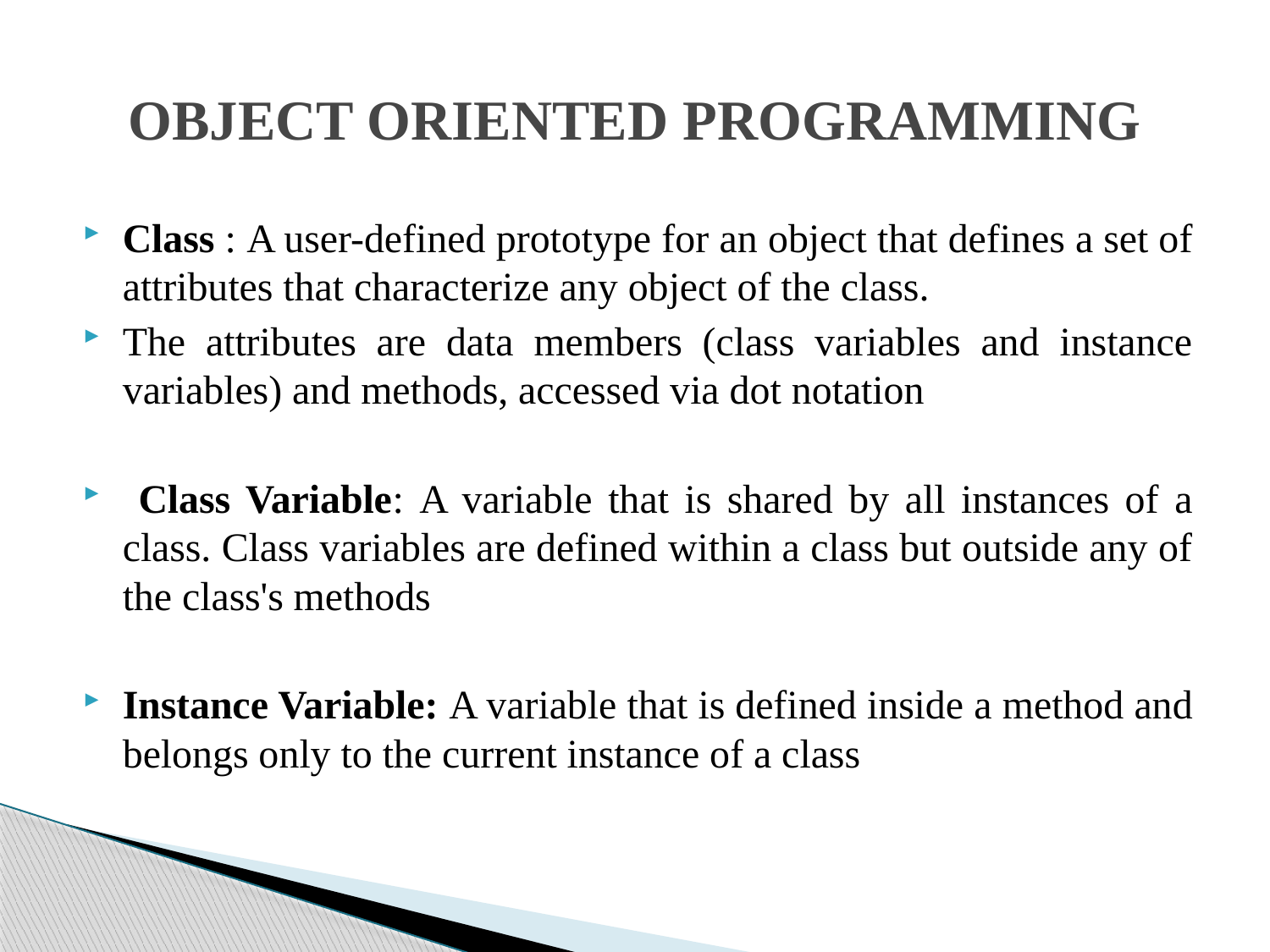

# OBJECT ORIENTED PROGRAMMING
Class : A user-defined prototype for an object that defines a set of attributes that characterize any object of the class.
The attributes are data members (class variables and instance variables) and methods, accessed via dot notation

 Class Variable: A variable that is shared by all instances of a class. Class variables are defined within a class but outside any of the class's methods

Instance Variable: A variable that is defined inside a method and belongs only to the current instance of a class